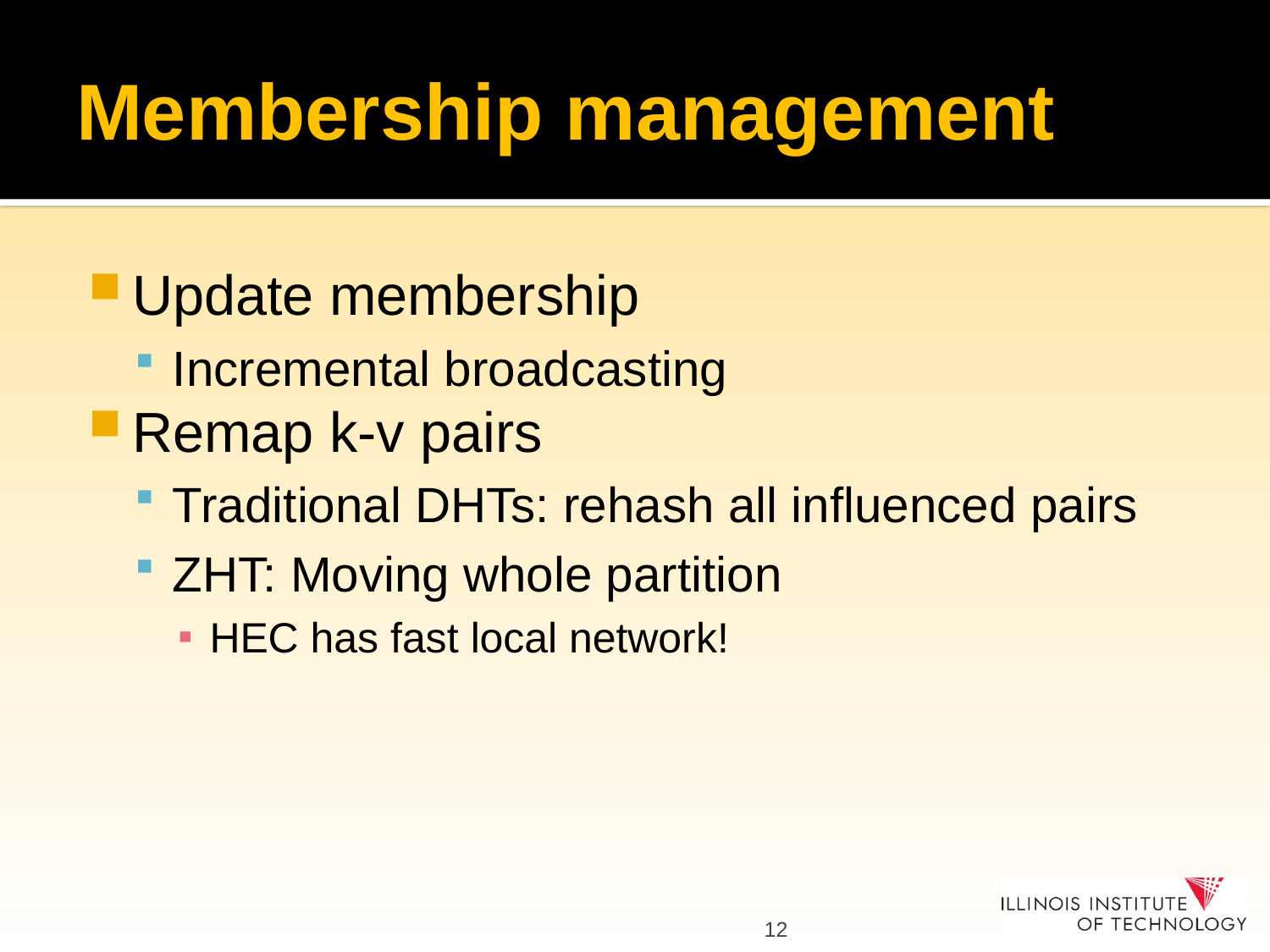

# Membership management
Update membership
Incremental broadcasting
Remap k-v pairs
Traditional DHTs: rehash all influenced pairs
ZHT: Moving whole partition
HEC has fast local network!
12